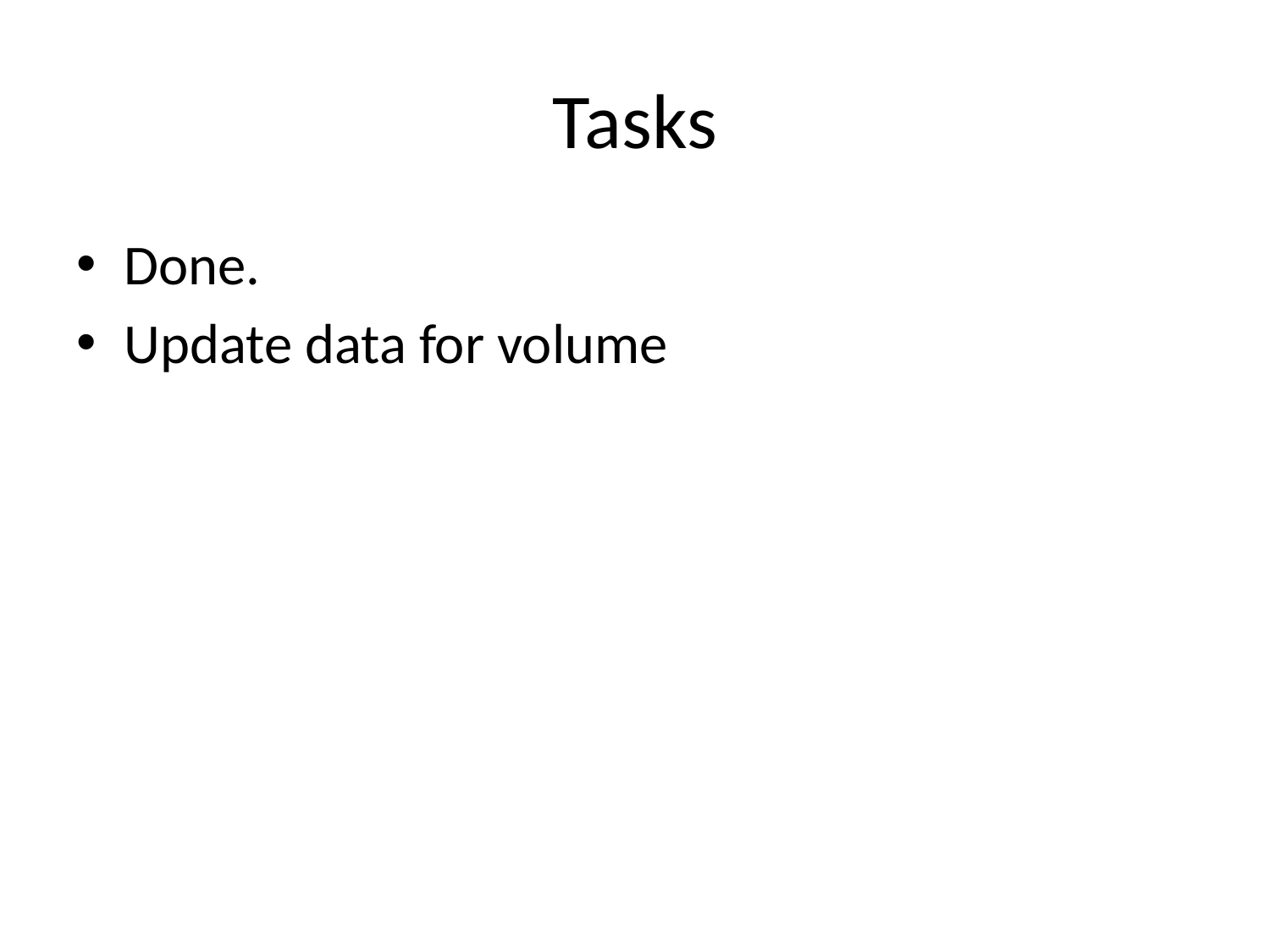

# Tasks
Done.
Update data for volume